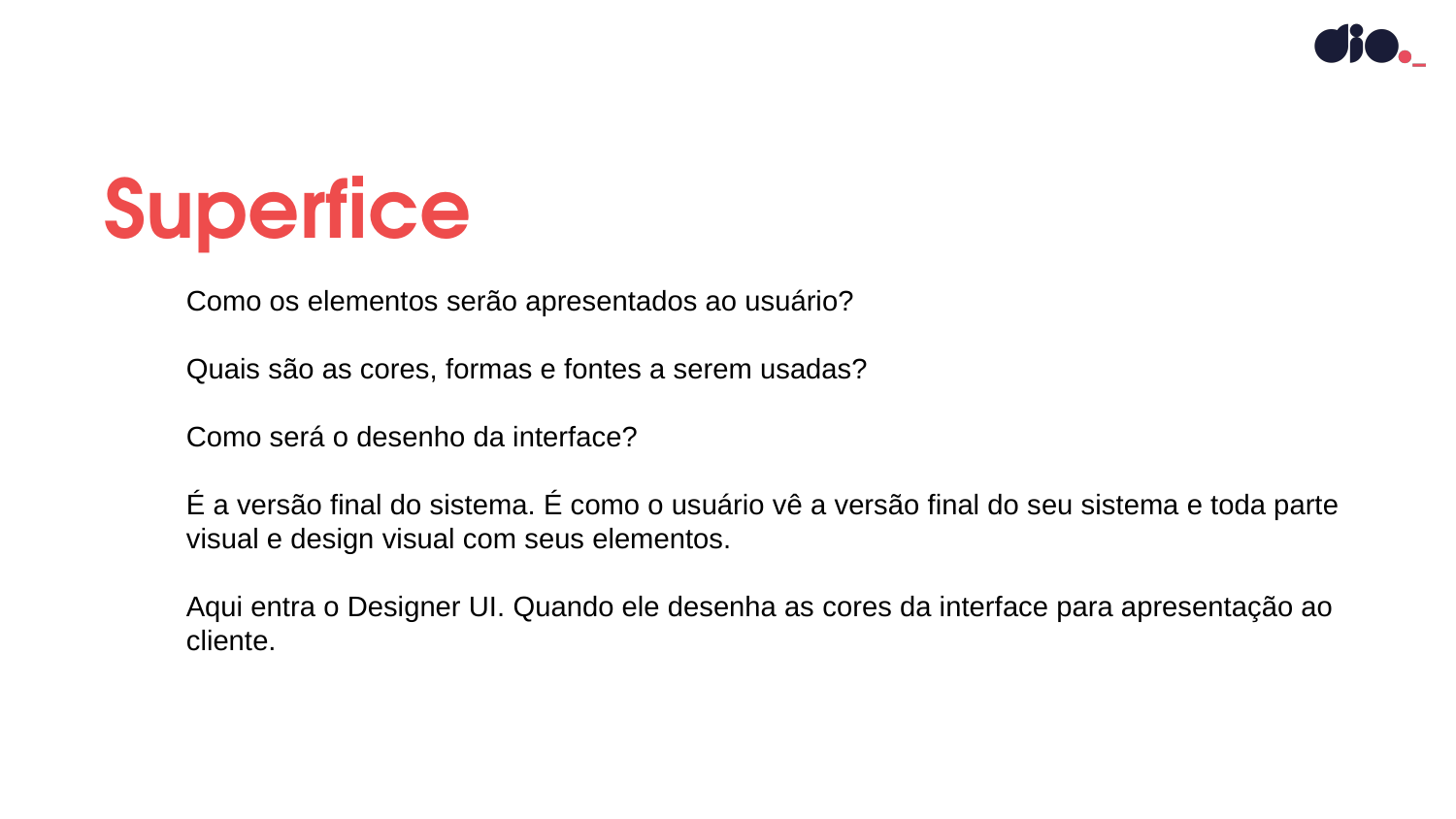

Superfice
Como os elementos serão apresentados ao usuário?

Quais são as cores, formas e fontes a serem usadas?

Como será o desenho da interface?

É a versão final do sistema. É como o usuário vê a versão final do seu sistema e toda parte visual e design visual com seus elementos.

Aqui entra o Designer UI. Quando ele desenha as cores da interface para apresentação ao cliente.